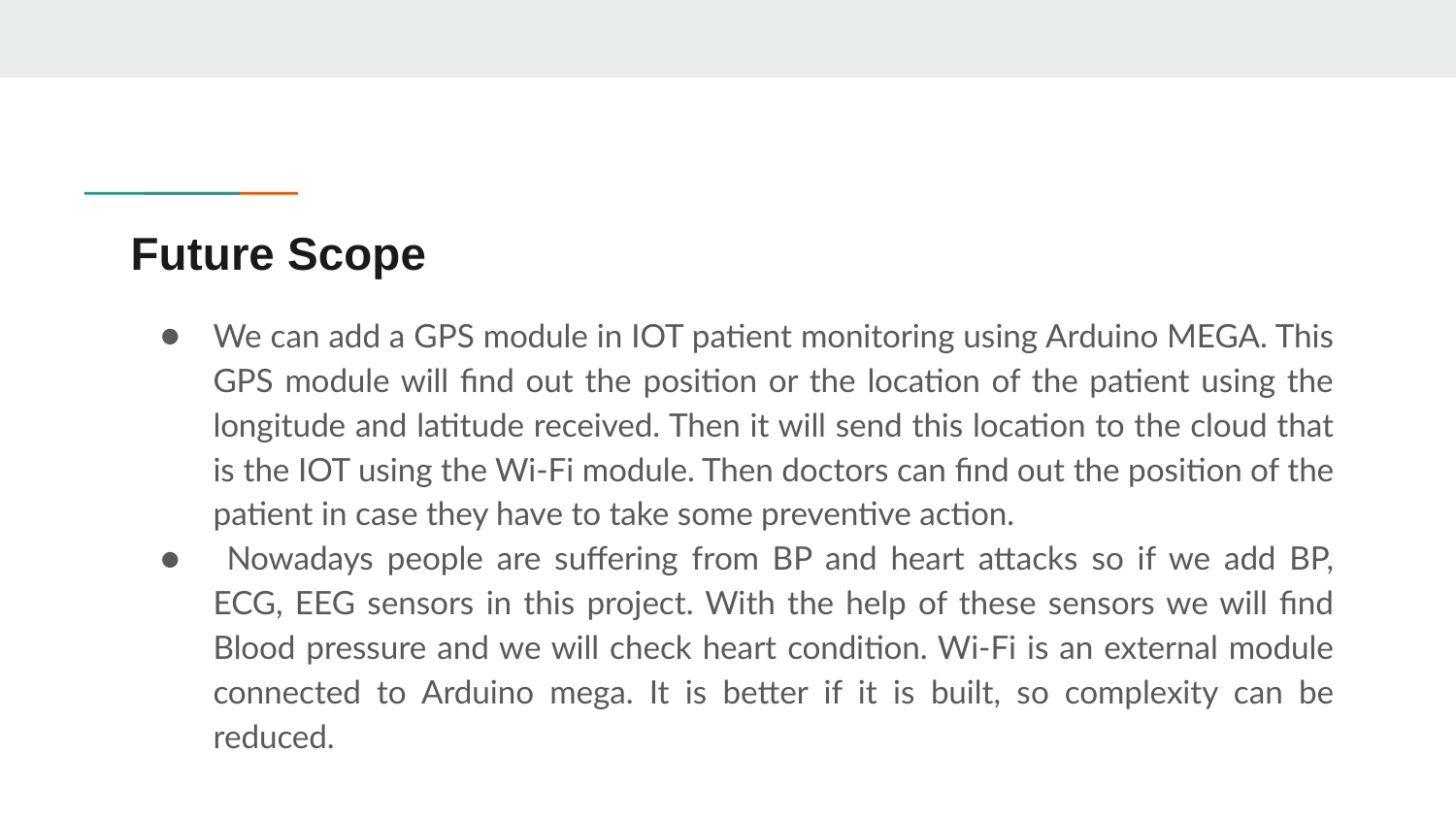

# Future Scope
We can add a GPS module in IOT patient monitoring using Arduino MEGA. This GPS module will find out the position or the location of the patient using the longitude and latitude received. Then it will send this location to the cloud that is the IOT using the Wi-Fi module. Then doctors can find out the position of the patient in case they have to take some preventive action.
 Nowadays people are suffering from BP and heart attacks so if we add BP, ECG, EEG sensors in this project. With the help of these sensors we will find Blood pressure and we will check heart condition. Wi-Fi is an external module connected to Arduino mega. It is better if it is built, so complexity can be reduced.